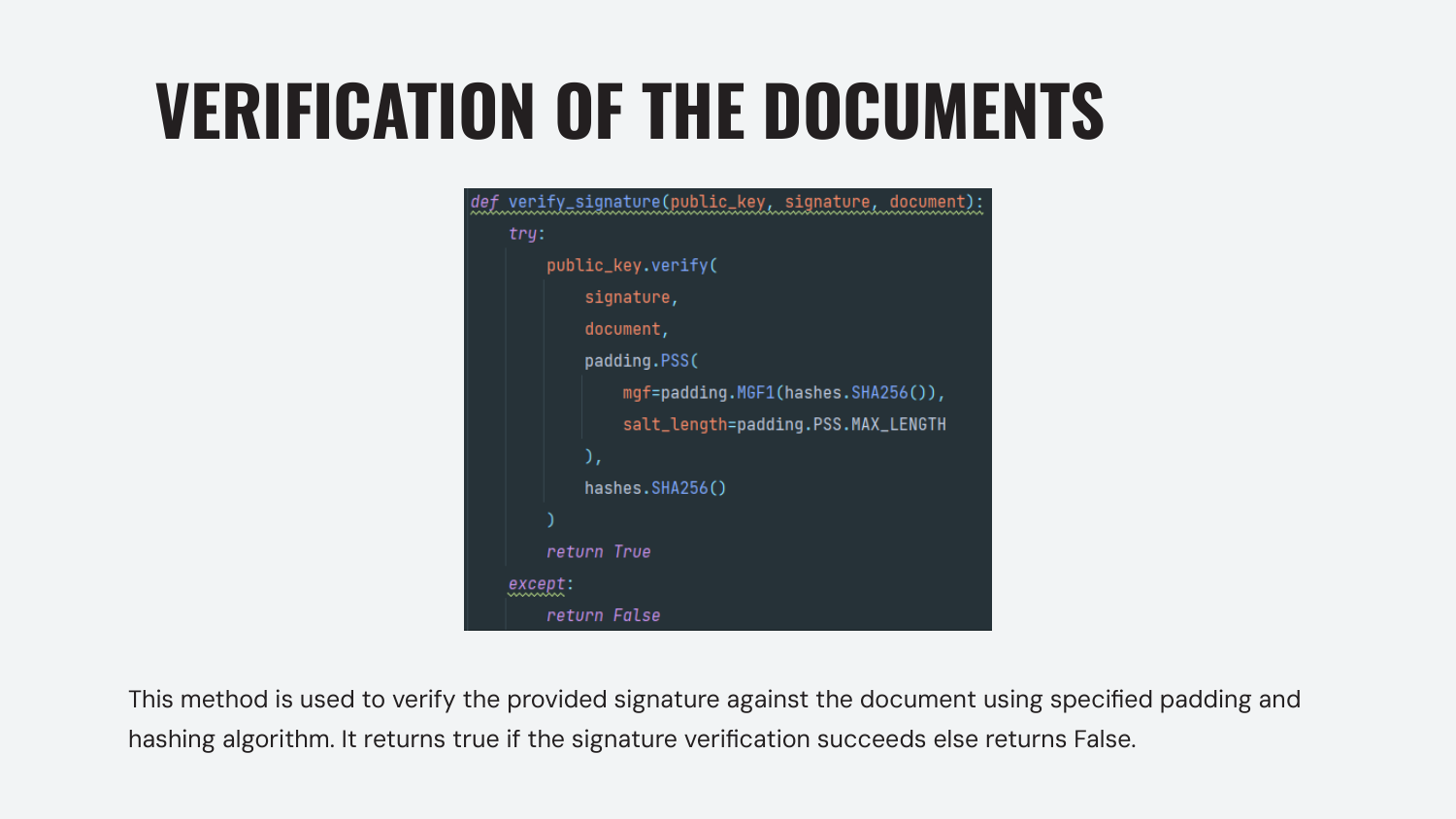

VERIFICATION OF THE DOCUMENTS

This method is used to verify the provided signature against the document using specified padding and hashing algorithm. It returns true if the signature verification succeeds else returns False.